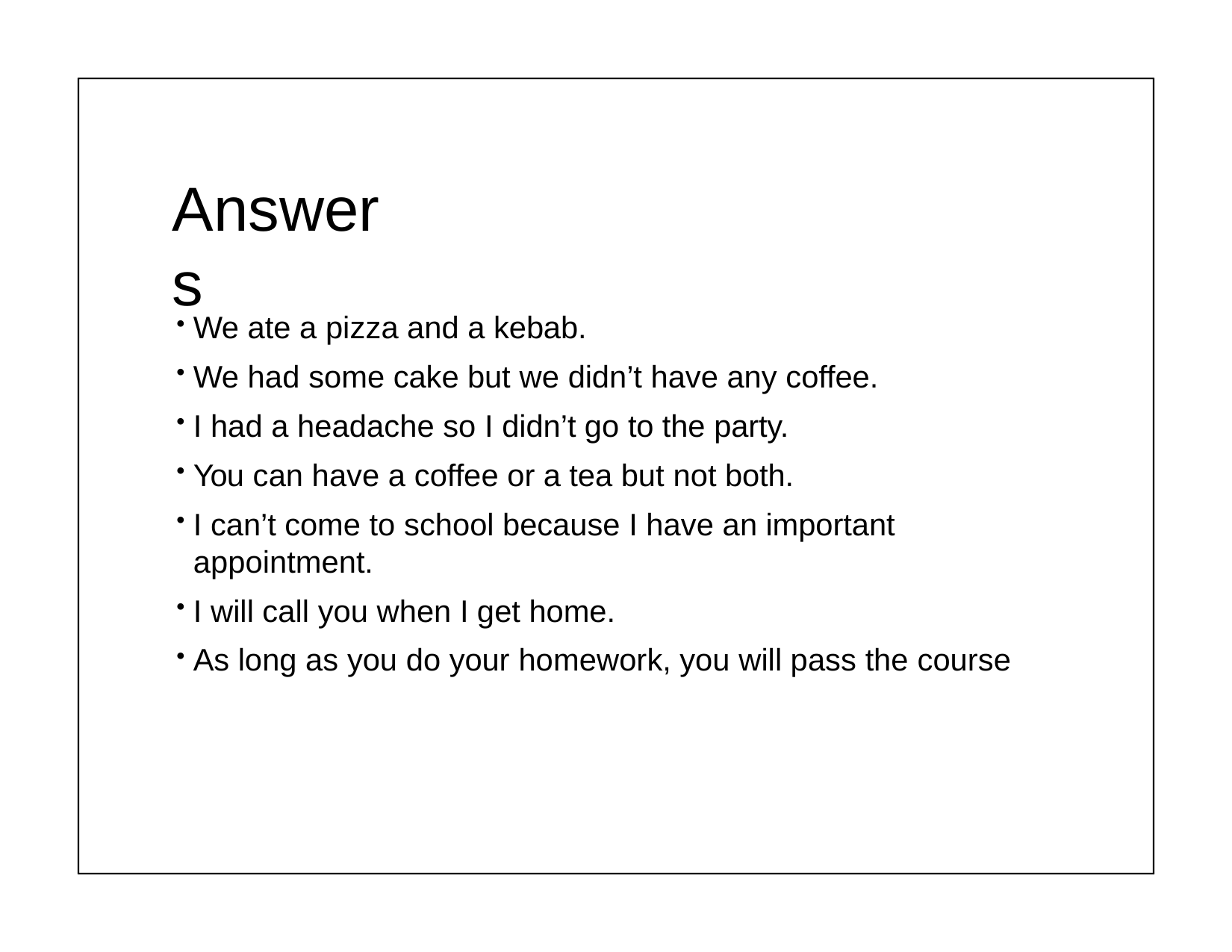

# Answers
We ate a pizza and a kebab.
We had some cake but we didn’t have any coffee.
I had a headache so I didn’t go to the party.
You can have a coffee or a tea but not both.
I can’t come to school because I have an important appointment.
I will call you when I get home.
As long as you do your homework, you will pass the course